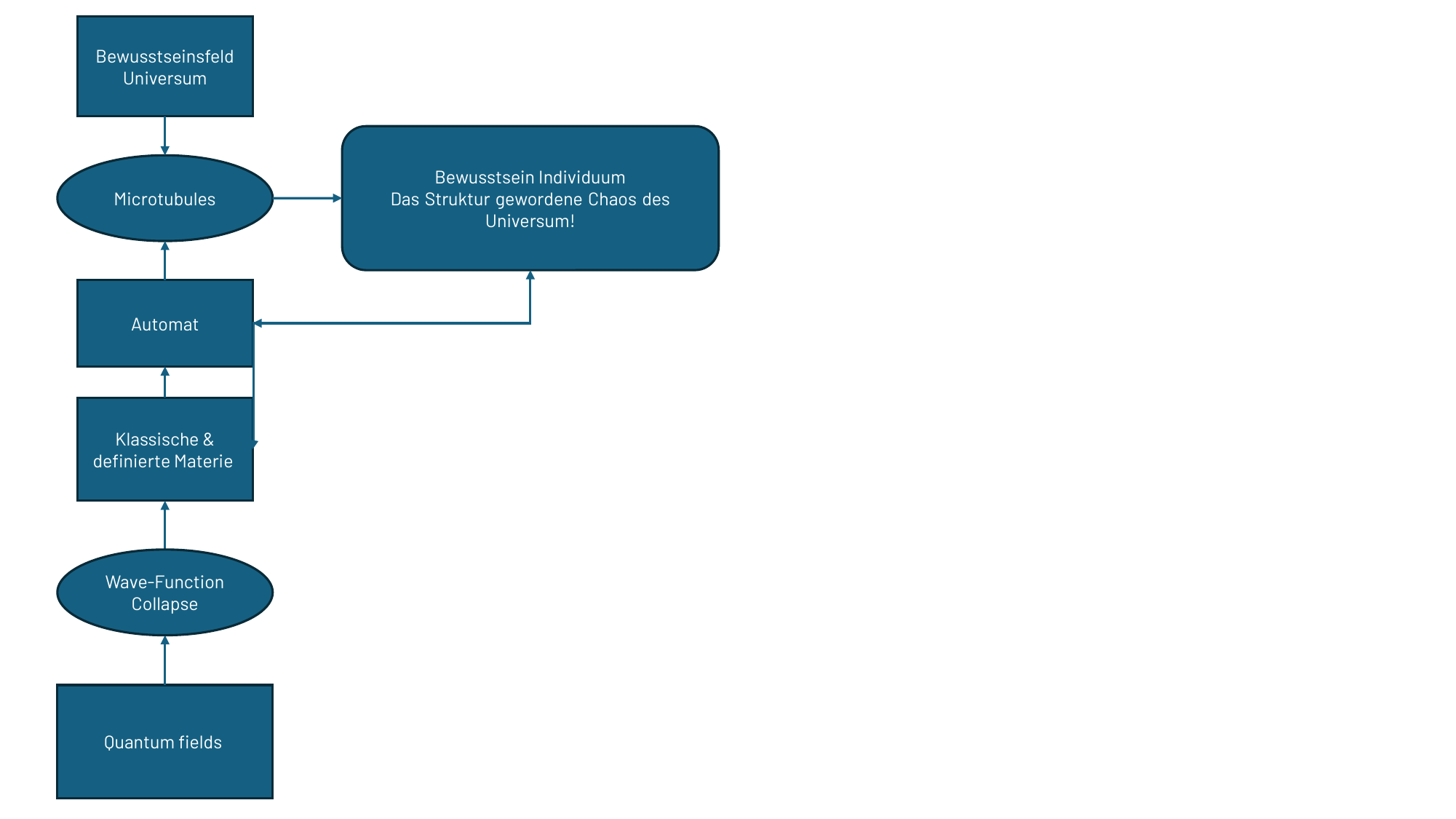

Bewusstseinsfeld Universum
Bewusstsein Individuum
Das Struktur gewordene Chaos des Universum!
Microtubules
Automat
Klassische & definierte Materie
Wave-Function Collapse
Quantum fields